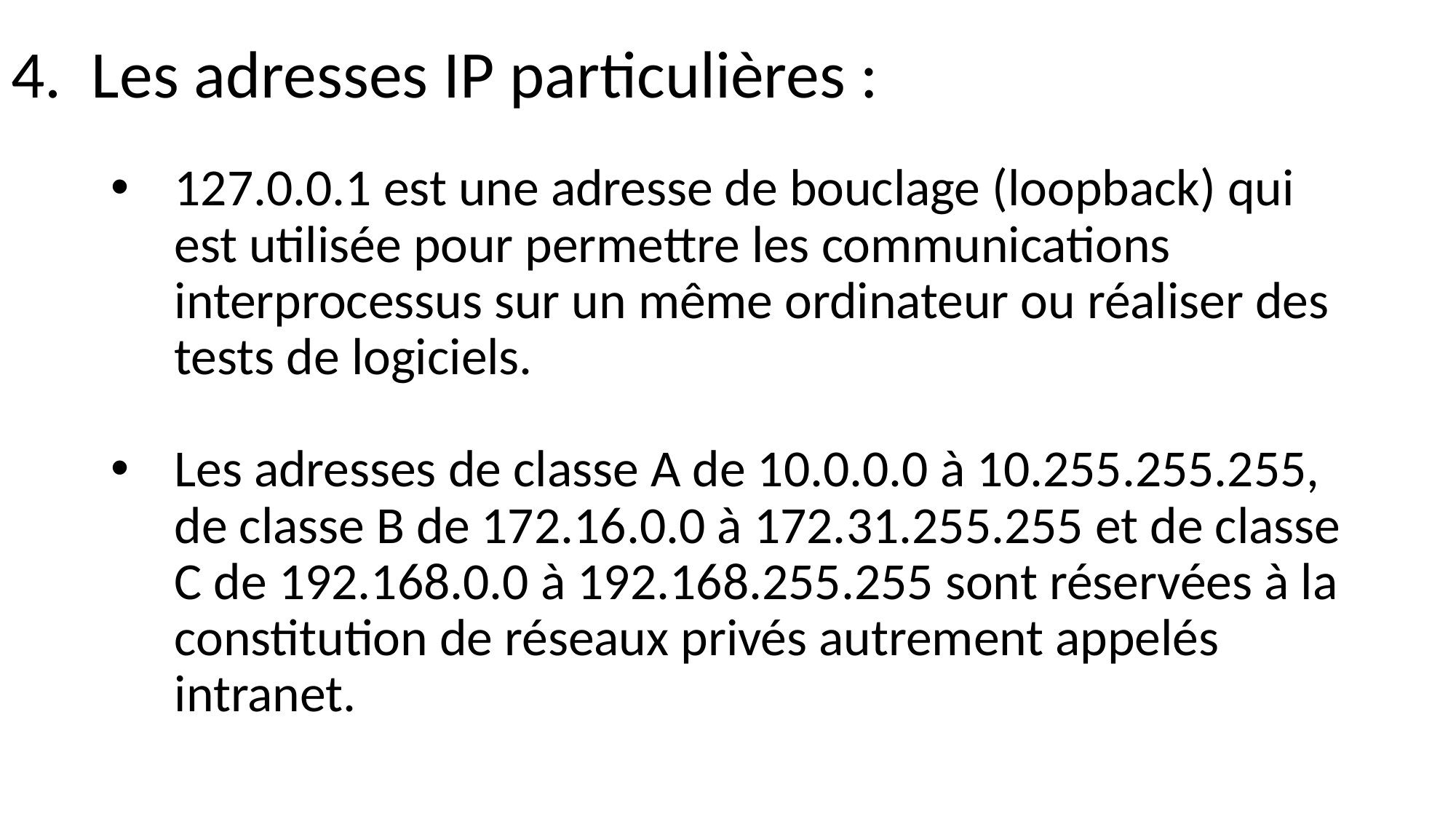

# 4.  Les adresses IP particulières :
127.0.0.1 est une adresse de bouclage (loopback) qui est utilisée pour permettre les communications interprocessus sur un même ordinateur ou réaliser des tests de logiciels.

Les adresses de classe A de 10.0.0.0 à 10.255.255.255, de classe B de 172.16.0.0 à 172.31.255.255 et de classe C de 192.168.0.0 à 192.168.255.255 sont réservées à la constitution de réseaux privés autrement appelés intranet.